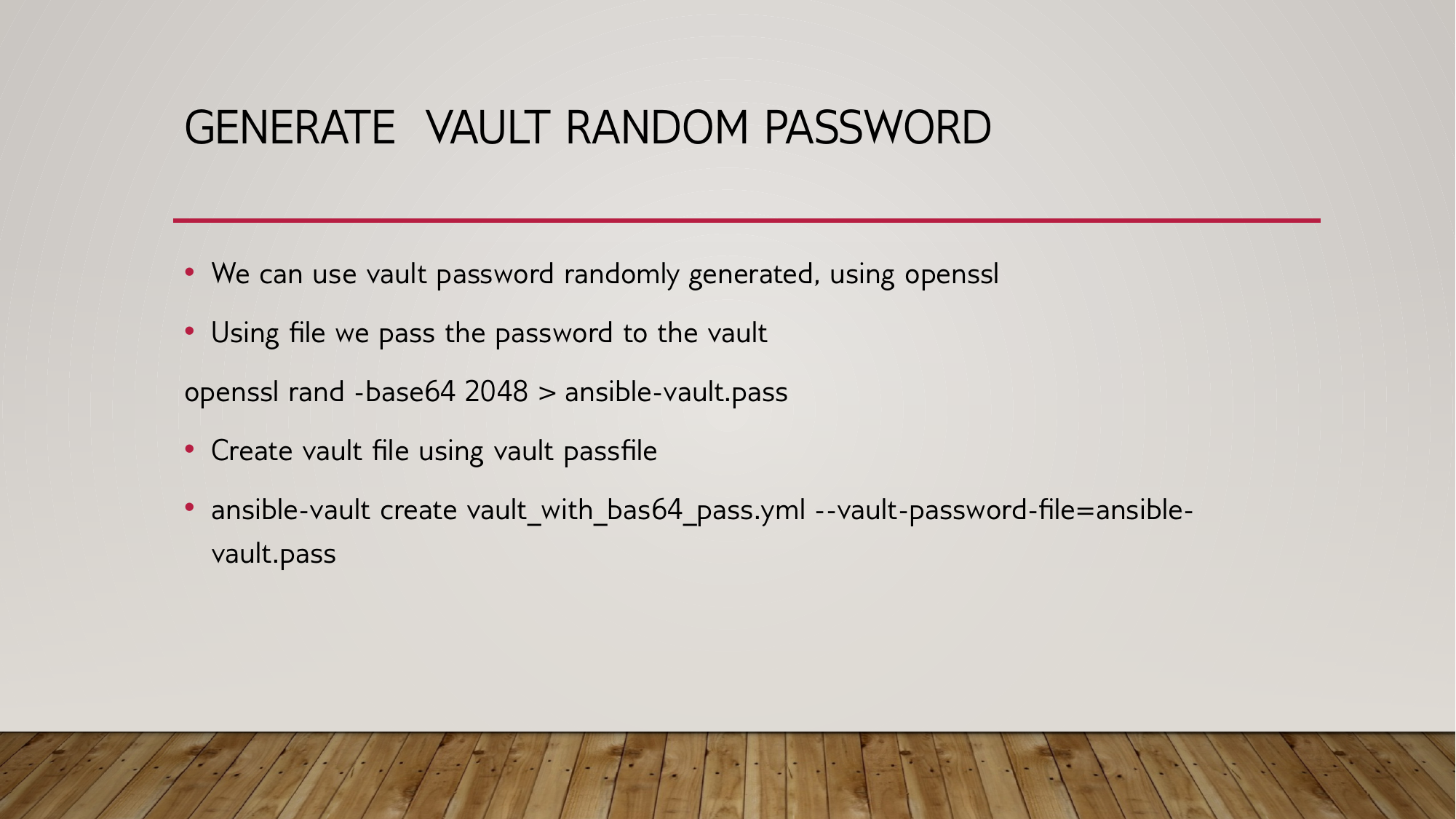

# Generate  vault random password
We can use vault password randomly generated, using openssl
Using file we pass the password to the vault
openssl rand -base64 2048 > ansible-vault.pass
Create vault file using vault passfile
ansible-vault create vault_with_bas64_pass.yml --vault-password-file=ansible-vault.pass